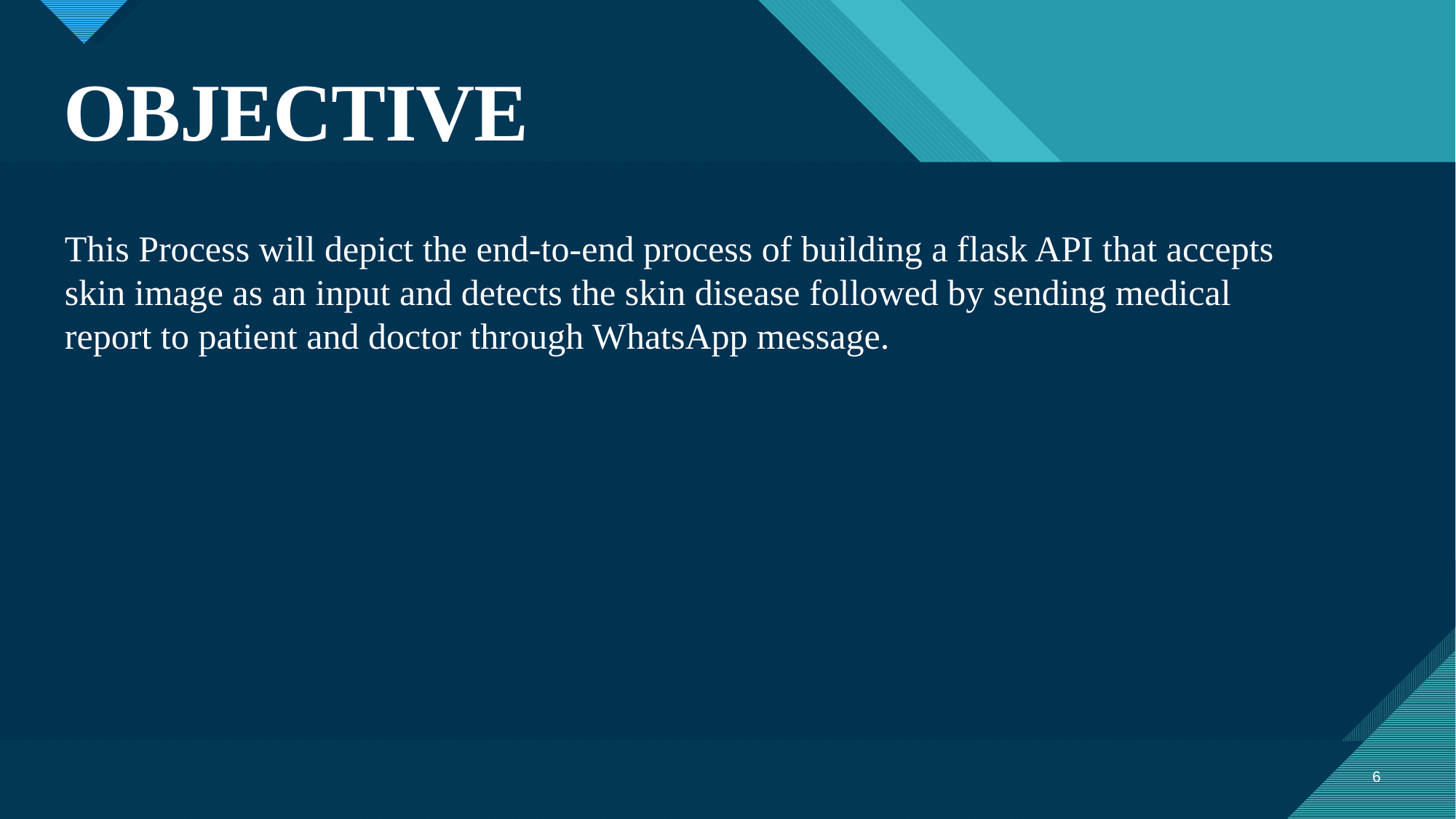

# OBJECTIVE
This Process will depict the end-to-end process of building a flask API that accepts skin image as an input and detects the skin disease followed by sending medical report to patient and doctor through WhatsApp message.
6